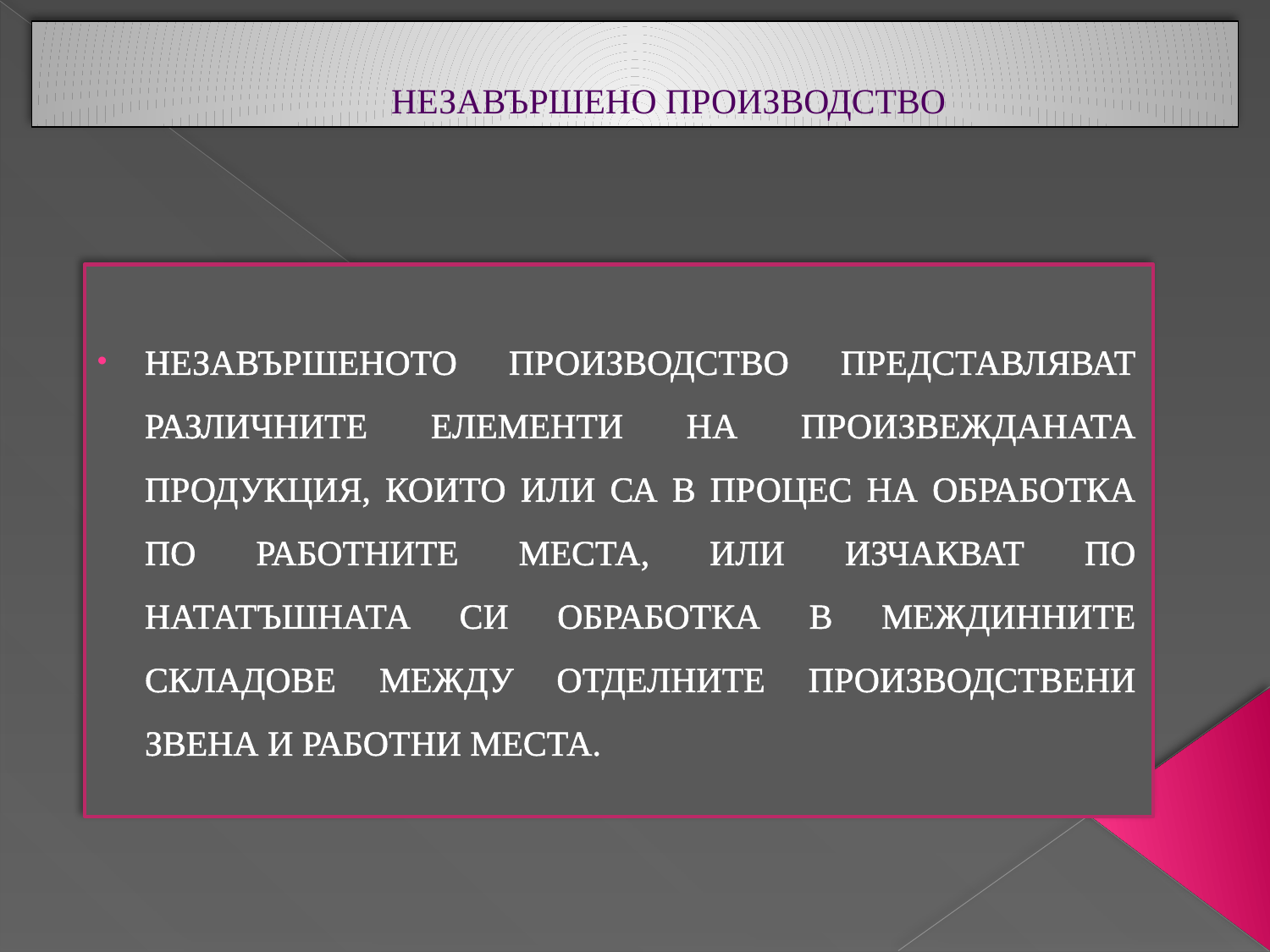

# НЕЗАВЪРШЕНО ПРОИЗВОДСТВО
НЕЗАВЪРШЕНОТО ПРОИЗВОДСТВО ПРЕДСТАВЛЯВАТ РАЗЛИЧНИТЕ ЕЛЕМЕНТИ НА ПРОИЗВЕЖДАНАТА ПРОДУКЦИЯ, КОИТО ИЛИ СА В ПРОЦЕС НА ОБРАБОТКА ПО РАБОТНИТЕ МЕСТА, ИЛИ ИЗЧАКВАТ ПО НАТАТЪШНАТА СИ ОБРАБОТКА В МЕЖДИННИТЕ СКЛАДОВЕ МЕЖДУ ОТДЕЛНИТЕ ПРОИЗВОДСТВЕНИ ЗВЕНА И РАБОТНИ МЕСТА.